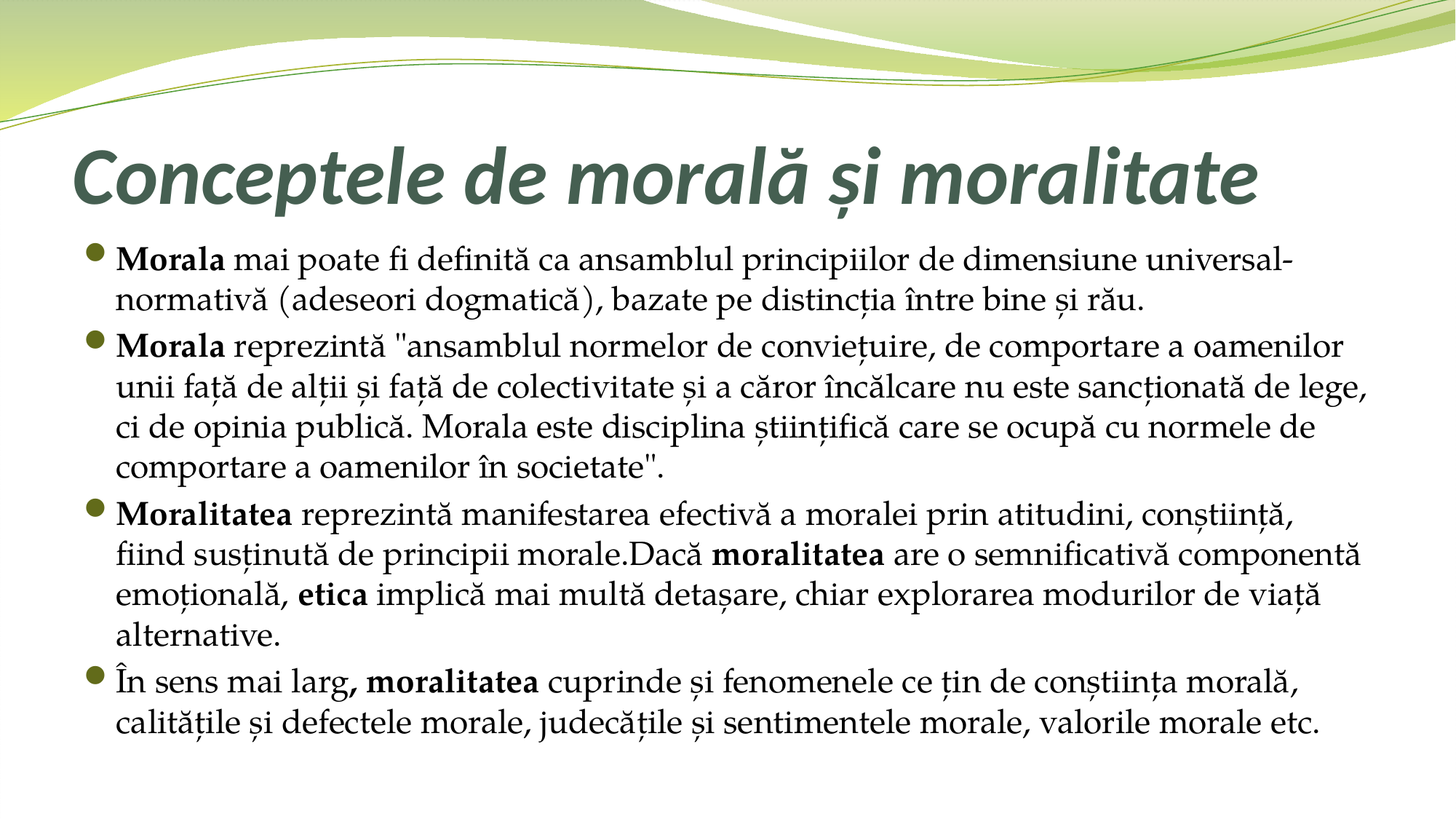

# Conceptele de morală şi moralitate
Morala mai poate fi definită ca ansamblul principiilor de dimensiune universal-normativă (adeseori dogmatică), bazate pe distincţia între bine şi rău.
Morala reprezintă "ansamblul normelor de convieţuire, de comportare a oamenilor unii faţă de alţii şi faţă de colectivitate şi a căror încălcare nu este sancţionată de lege, ci de opinia publică. Morala este disciplina ştiinţifică care se ocupă cu normele de comportare a oamenilor în societate".
Moralitatea reprezintă manifestarea efectivă a moralei prin atitudini, conştiinţă, fiind susţinută de principii morale.Dacă moralitatea are o semnificativă componentă emoţională, etica implică mai multă detaşare, chiar explorarea modurilor de viaţă alternative.
În sens mai larg, moralitatea cuprinde şi fenomenele ce ţin de conştiinţa morală, calităţile şi defectele morale, judecăţile şi sentimentele morale, valorile morale etc.